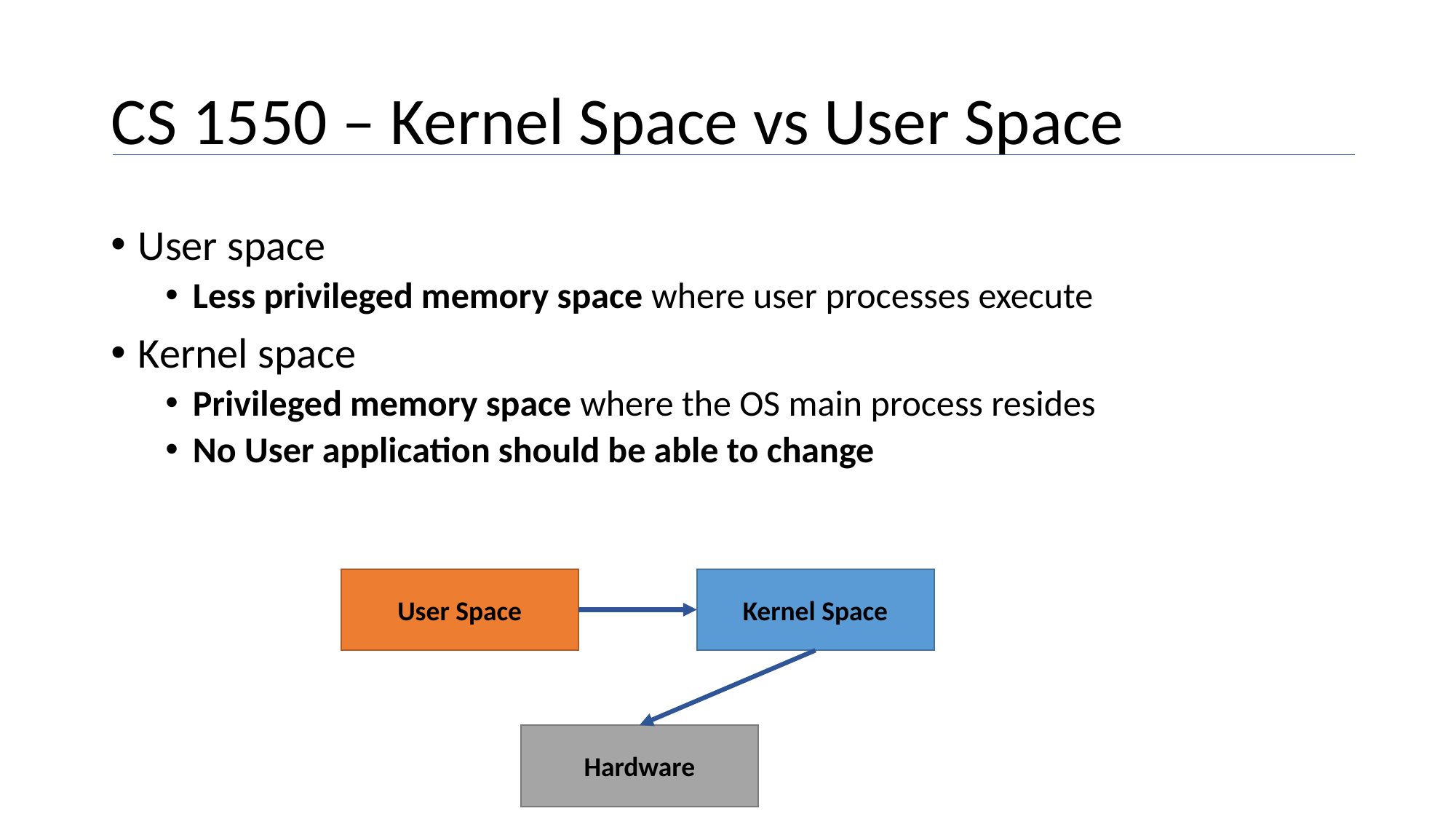

# CS 1550 – Kernel Space vs User Space
User space
Less privileged memory space where user processes execute
Kernel space
Privileged memory space where the OS main process resides
No User application should be able to change
User Space
Kernel Space
Hardware